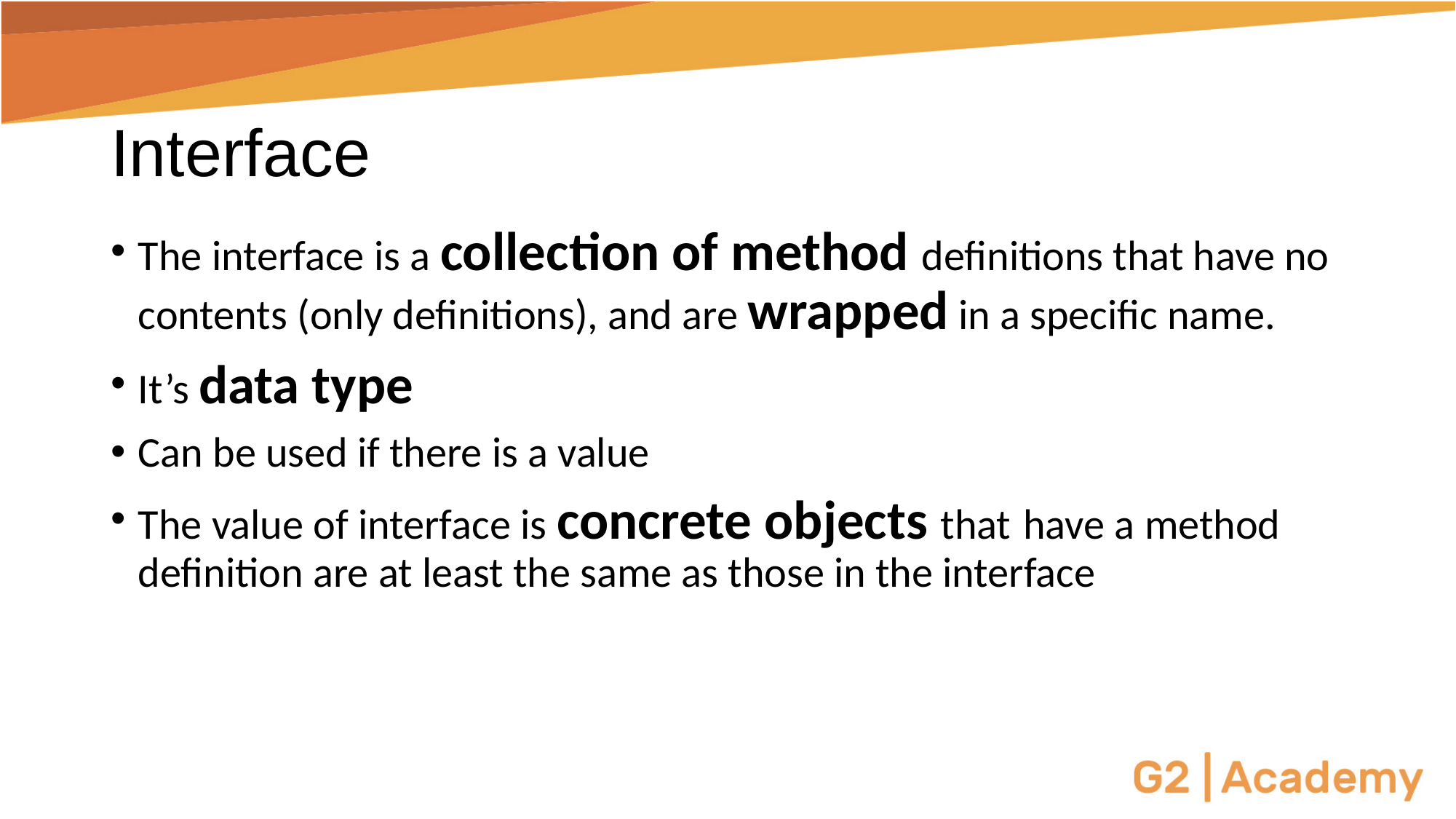

# Interface
The interface is a collection of method definitions that have no contents (only definitions), and are wrapped in a specific name.
It’s data type
Can be used if there is a value
The value of interface is concrete objects that have a method definition are at least the same as those in the interface